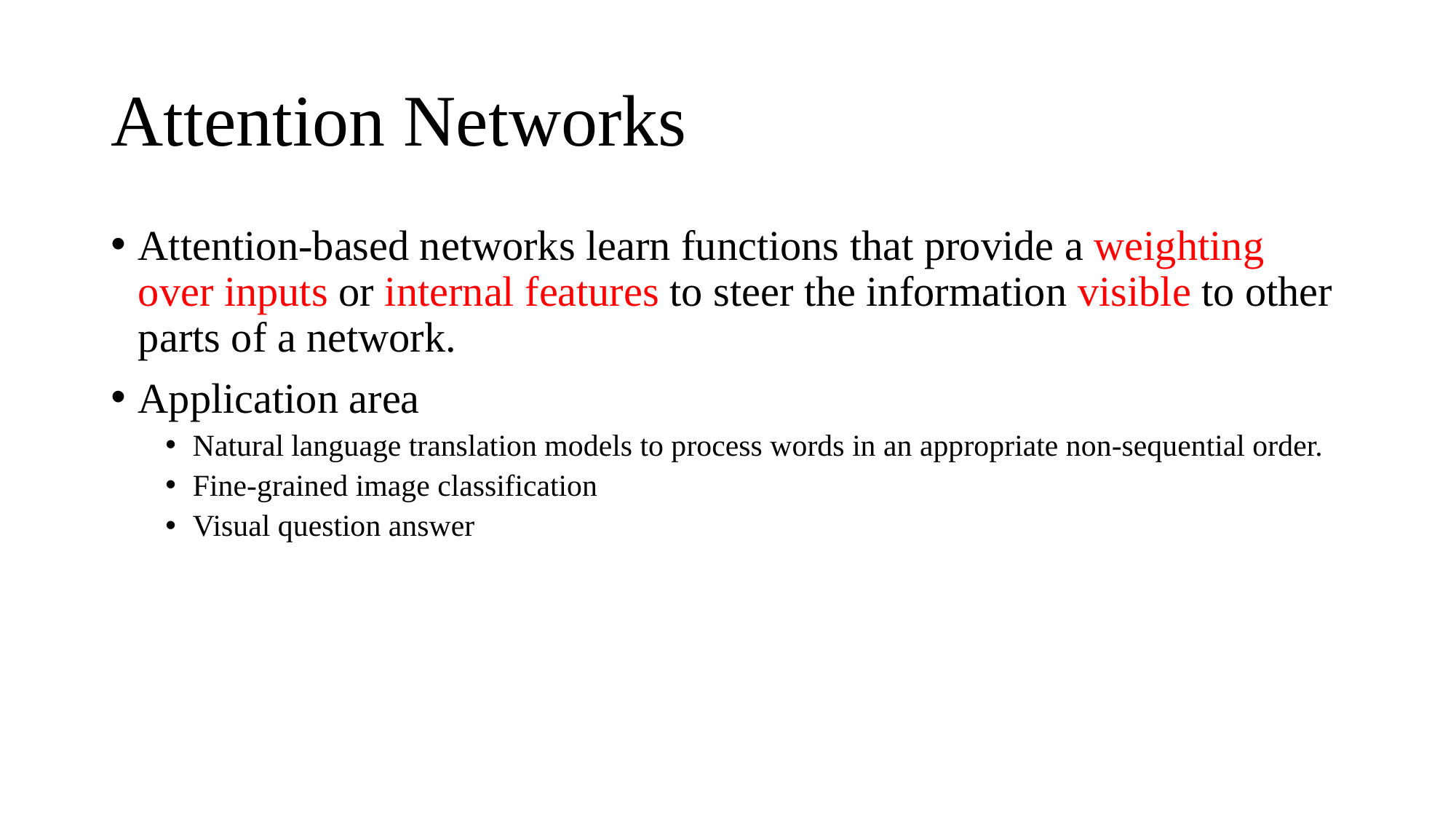

# Attention Networks
Attention-based networks learn functions that provide a weighting over inputs or internal features to steer the information visible to other parts of a network.
Application area
Natural language translation models to process words in an appropriate non-sequential order.
Fine-grained image classification
Visual question answer